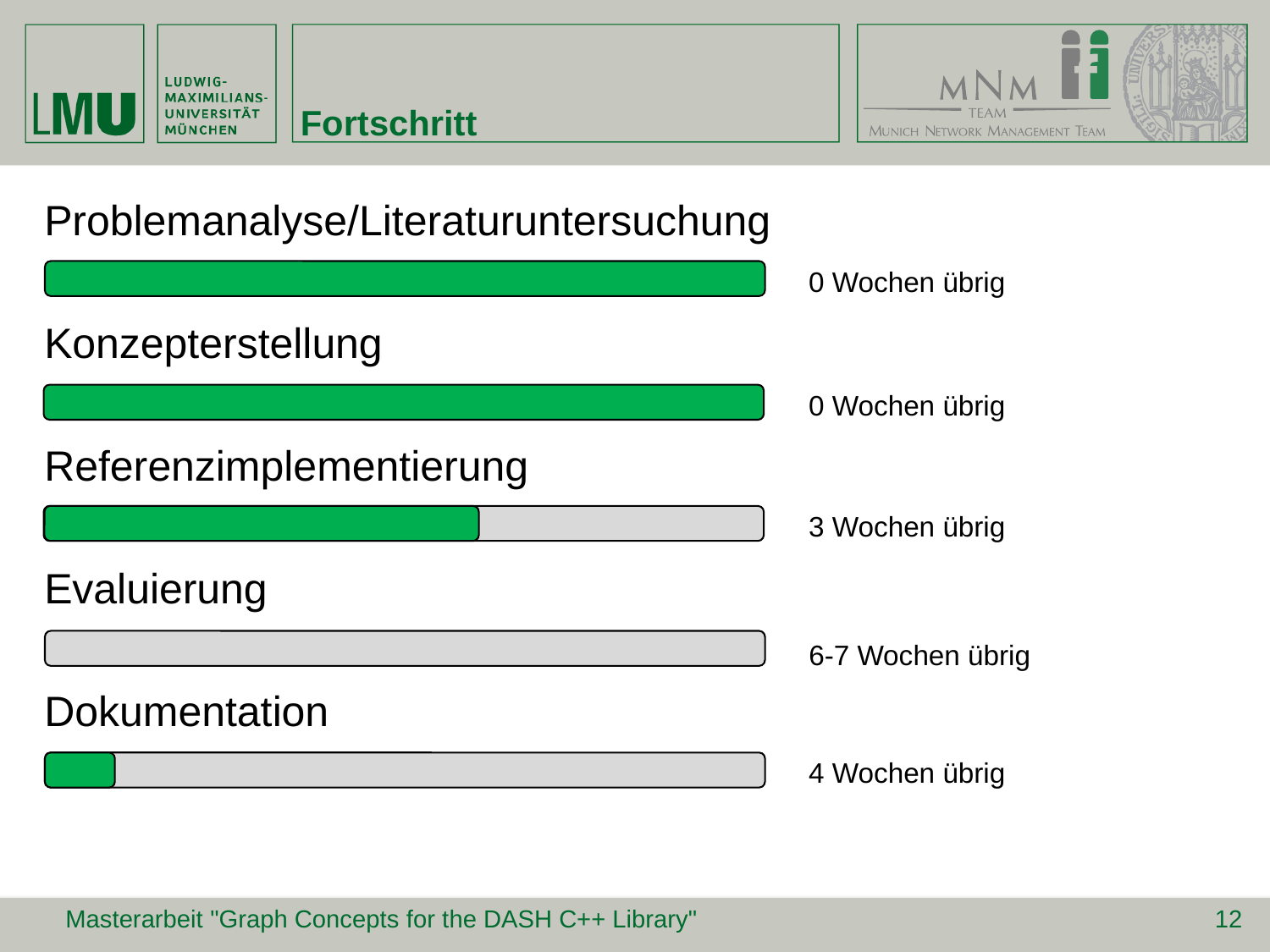

# Fortschritt
Problemanalyse/Literaturuntersuchung

Konzepterstellung

Referenzimplementierung

Evaluierung

Dokumentation
0 Wochen übrig

0 Wochen übrig

3 Wochen übrig

6-7 Wochen übrig
4 Wochen übrig

Masterarbeit "Graph Concepts for the DASH C++ Library"
12